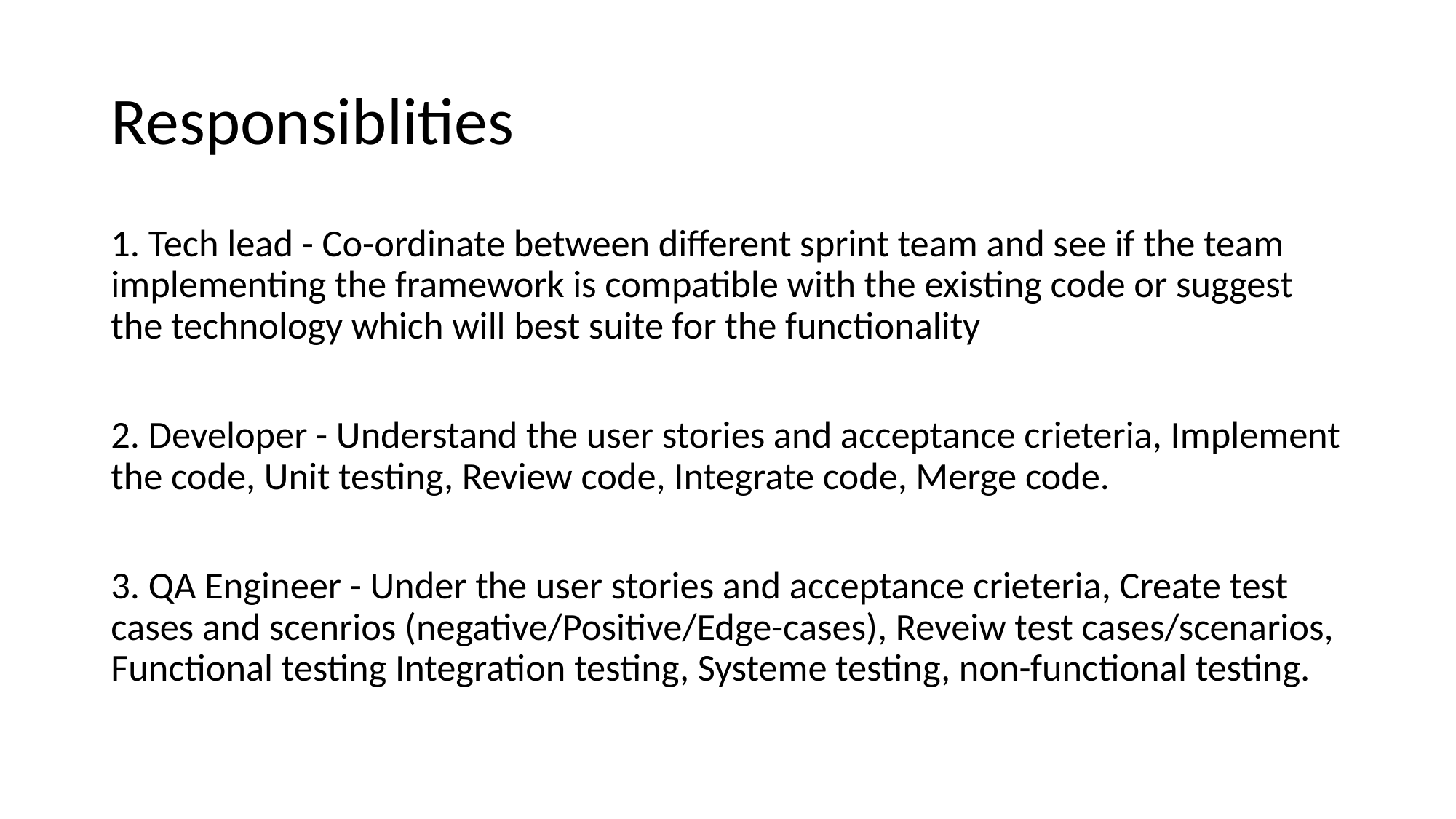

# Responsiblities
1. Tech lead - Co-ordinate between different sprint team and see if the team implementing the framework is compatible with the existing code or suggest the technology which will best suite for the functionality

2. Developer - Understand the user stories and acceptance crieteria, Implement the code, Unit testing, Review code, Integrate code, Merge code.

3. QA Engineer - Under the user stories and acceptance crieteria, Create test cases and scenrios (negative/Positive/Edge-cases), Reveiw test cases/scenarios, Functional testing Integration testing, Systeme testing, non-functional testing.